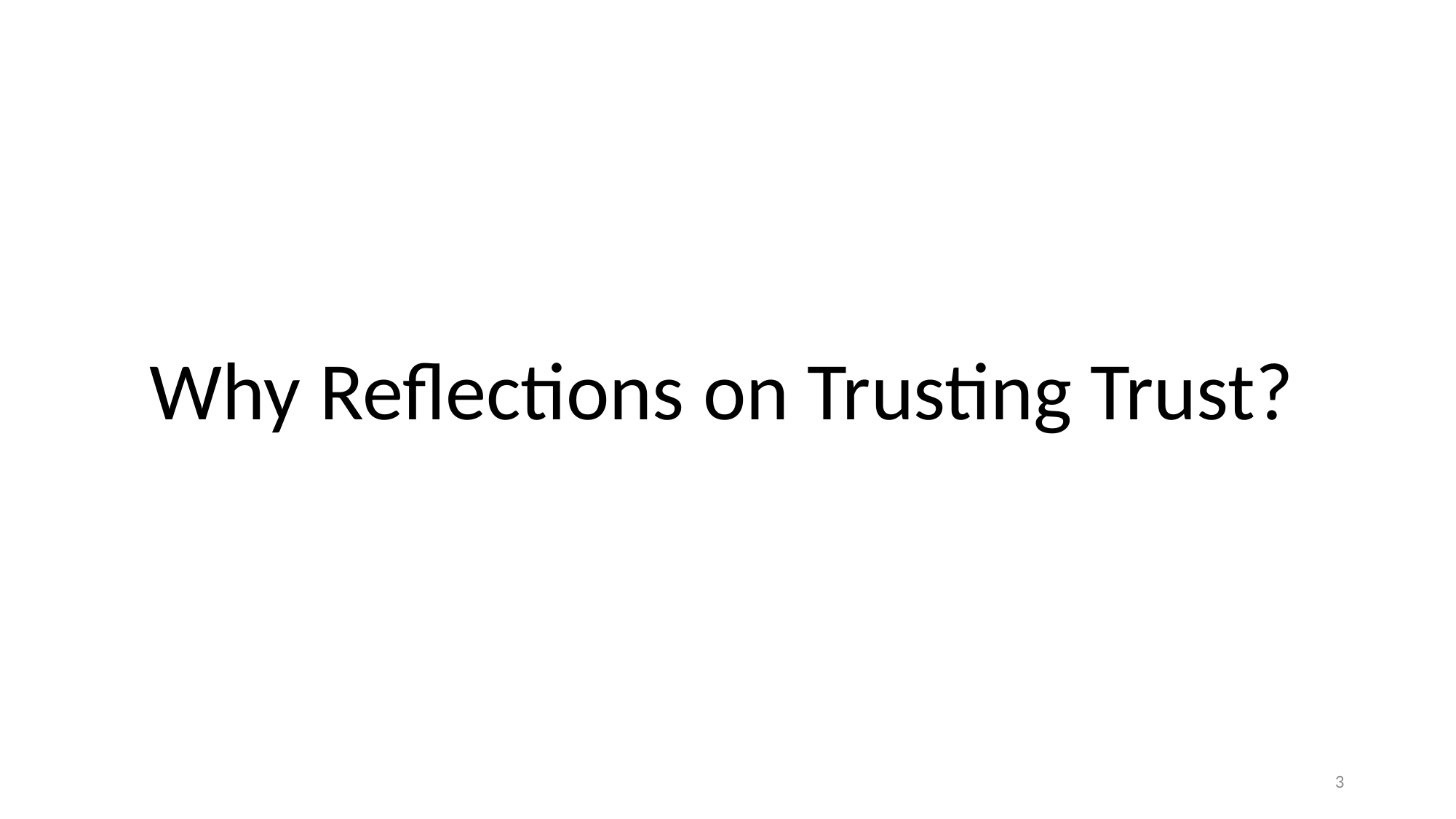

# Why Reflections on Trusting Trust?
3